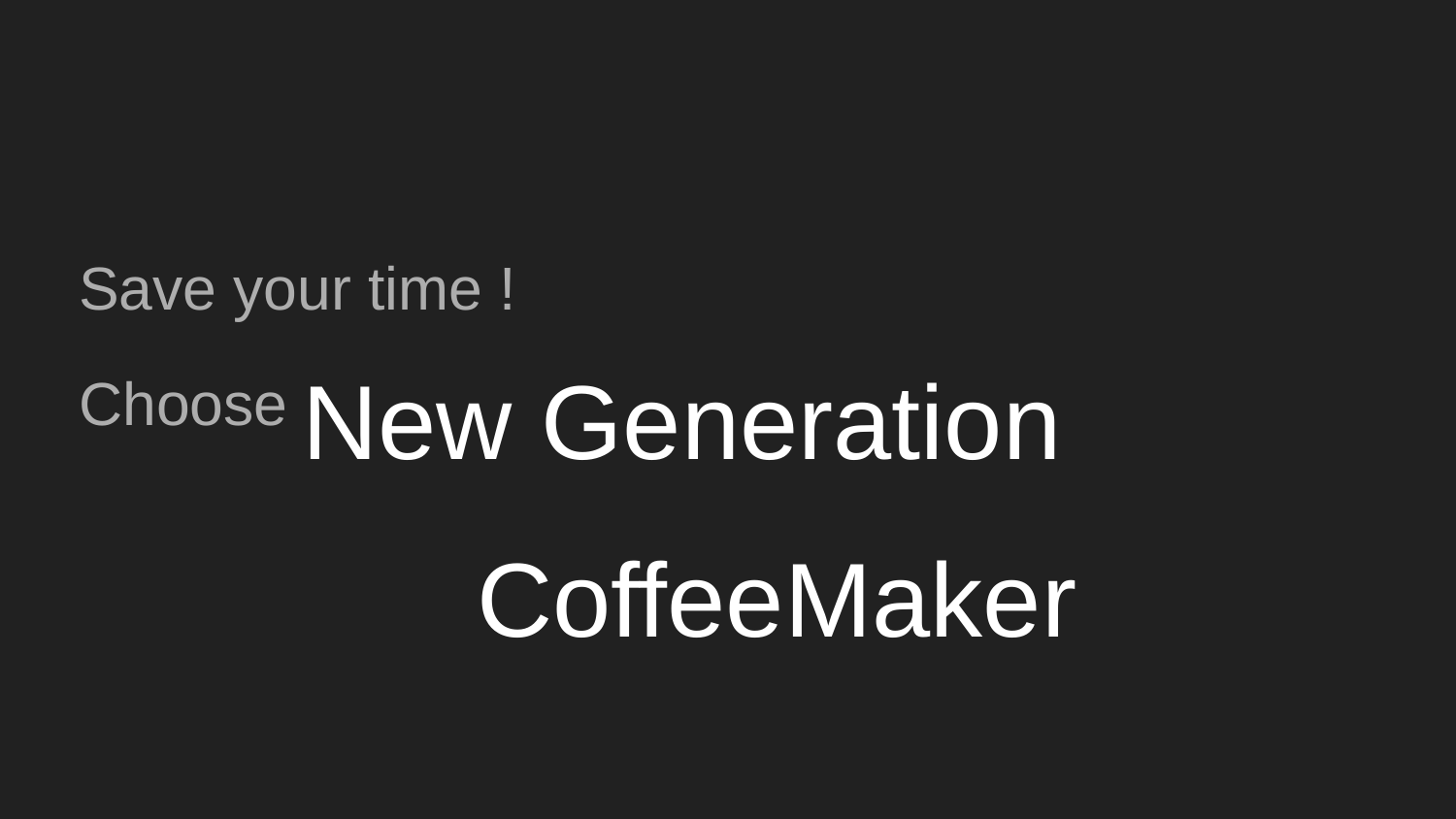

Save your time !
Choose
# New Generation
      CoffeeMaker